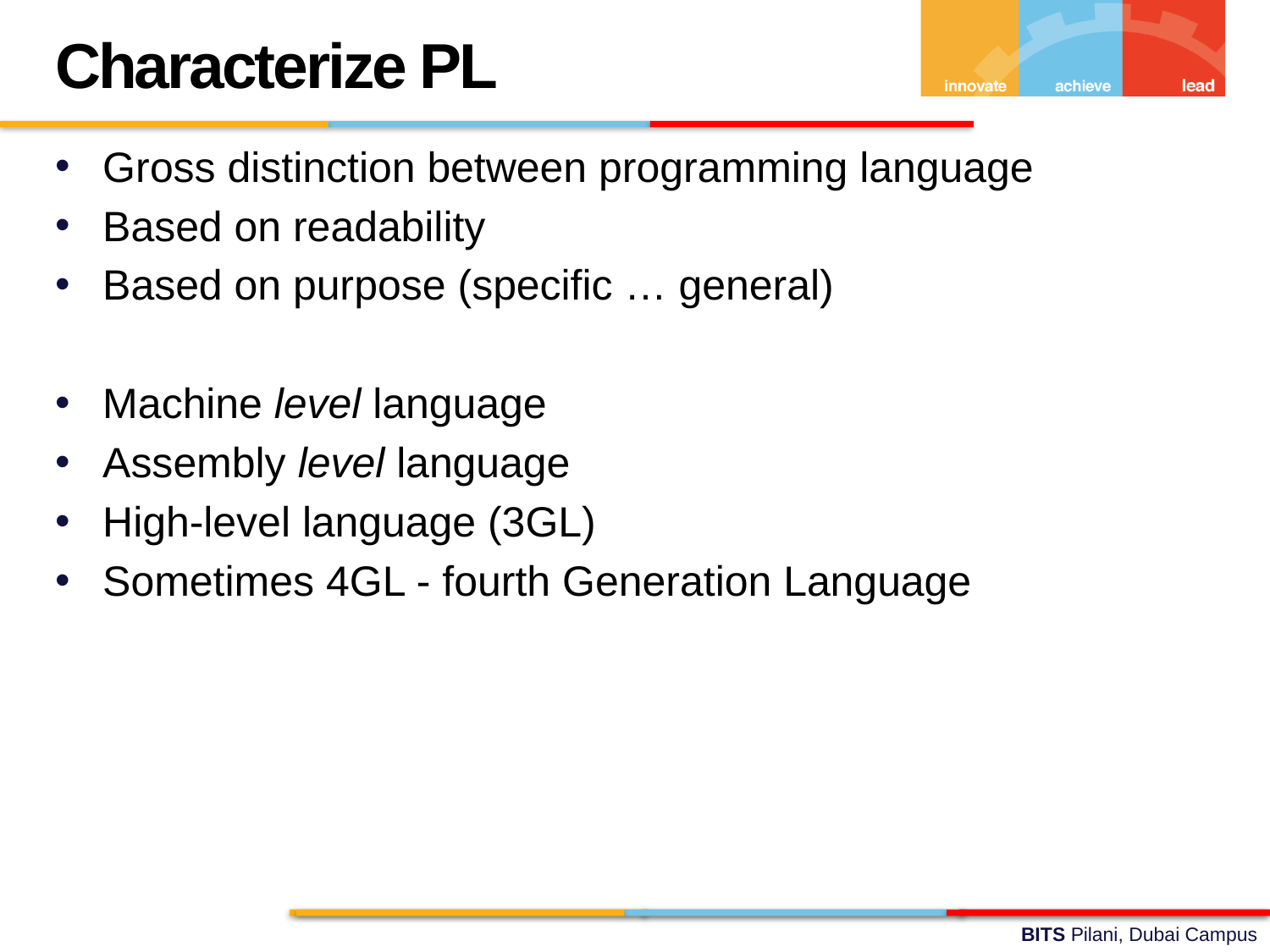

Characterize PL
Gross distinction between programming language
Based on readability
Based on purpose (specific … general)

Machine level language
Assembly level language
High-level language (3GL)
Sometimes 4GL - fourth Generation Language